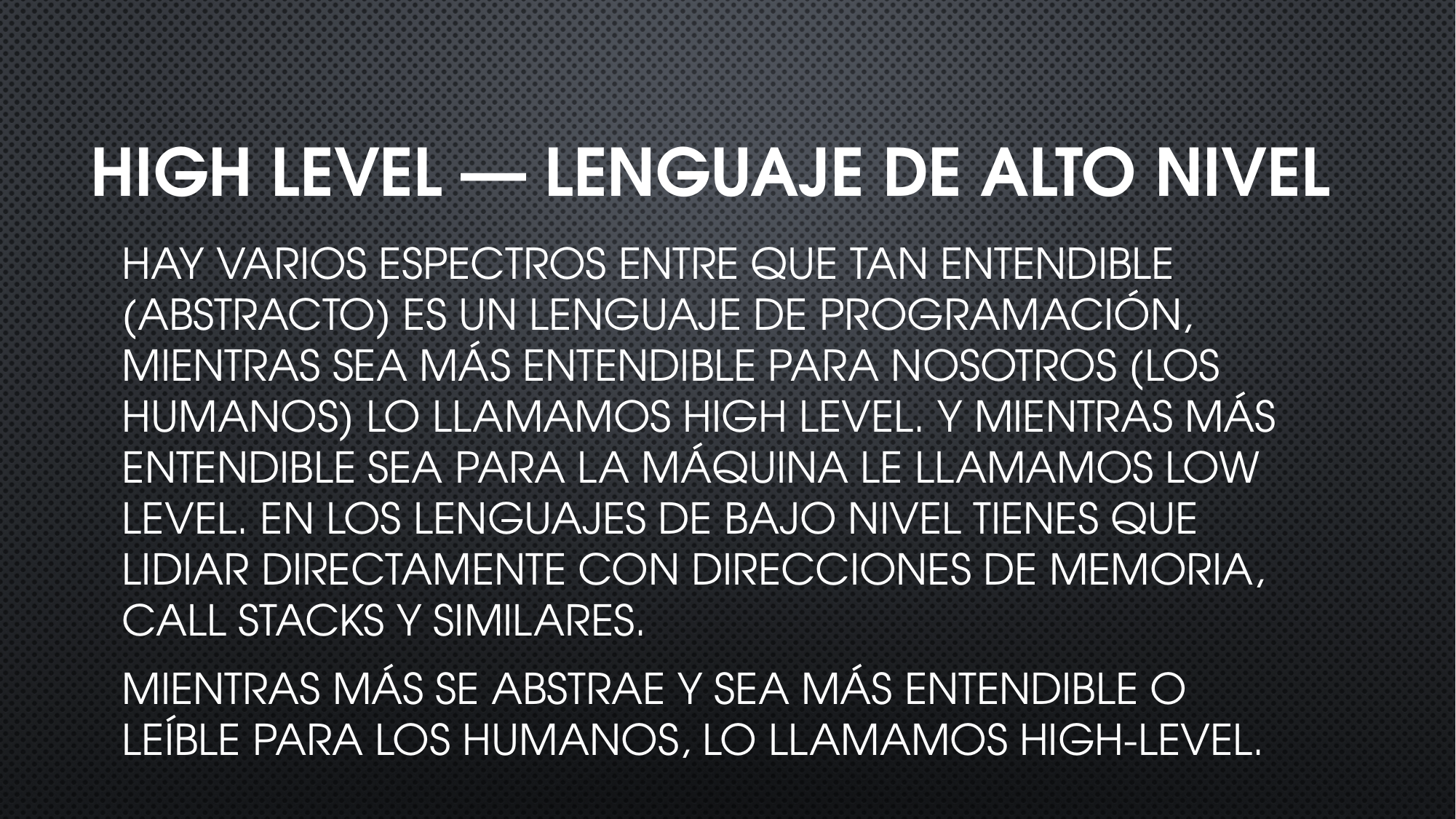

# High Level — Lenguaje de alto nivel
Hay varios espectros entre que tan entendible (abstracto) es un lenguaje de programación, mientras sea más entendible para nosotros (los humanos) lo llamamos high level. Y mientras más entendible sea para la máquina le llamamos low level. En los lenguajes de bajo nivel tienes que lidiar directamente con direcciones de memoria, call stacks y similares.
Mientras más se abstrae y sea más entendible o leíble para los humanos, lo llamamos high-level.